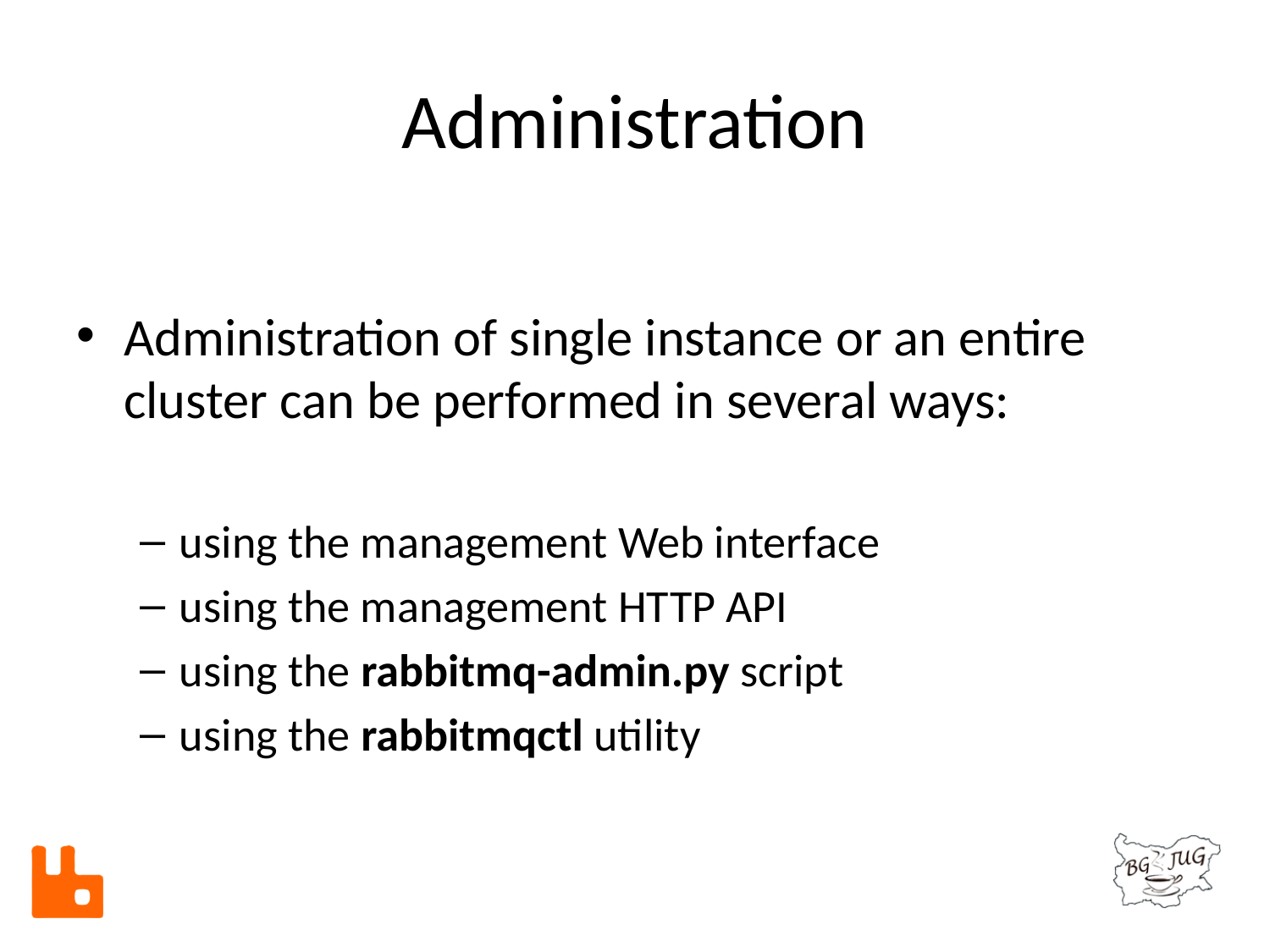

# Administration

Administration of single instance or an entire cluster can be performed in several ways:

using the management Web interface
using the management HTTP API
using the rabbitmq-admin.py script
using the rabbitmqctl utility